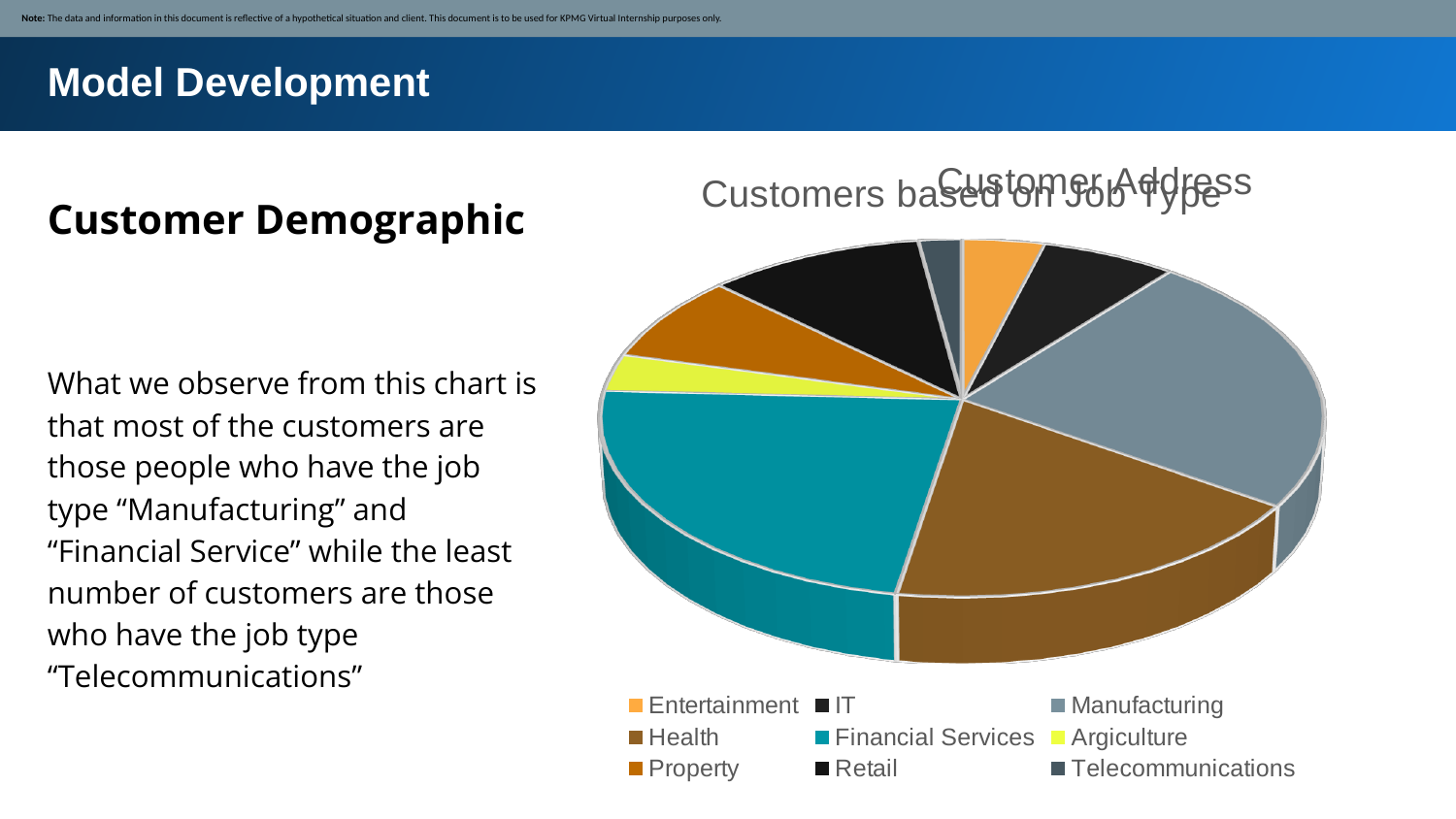

Note: The data and information in this document is reflective of a hypothetical situation and client. This document is to be used for KPMG Virtual Internship purposes only.
Model Development

[unsupported chart]

[unsupported chart]

Customer Demographic
What we observe from this chart is that most of the customers are those people who have the job type “Manufacturing” and “Financial Service” while the least number of customers are those who have the job type “Telecommunications”